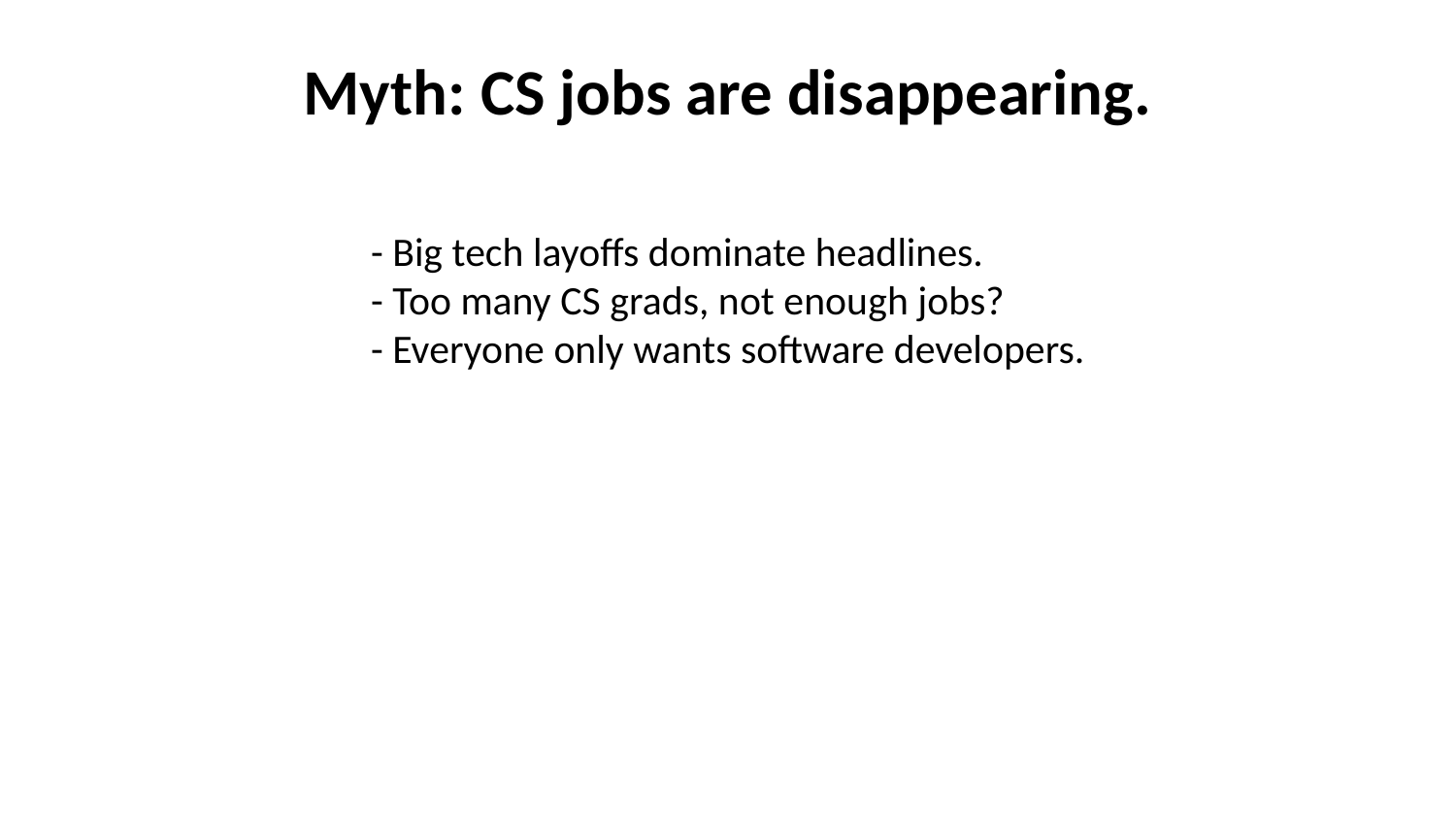

Myth: CS jobs are disappearing.
#

- Big tech layoffs dominate headlines.
- Too many CS grads, not enough jobs?
- Everyone only wants software developers.